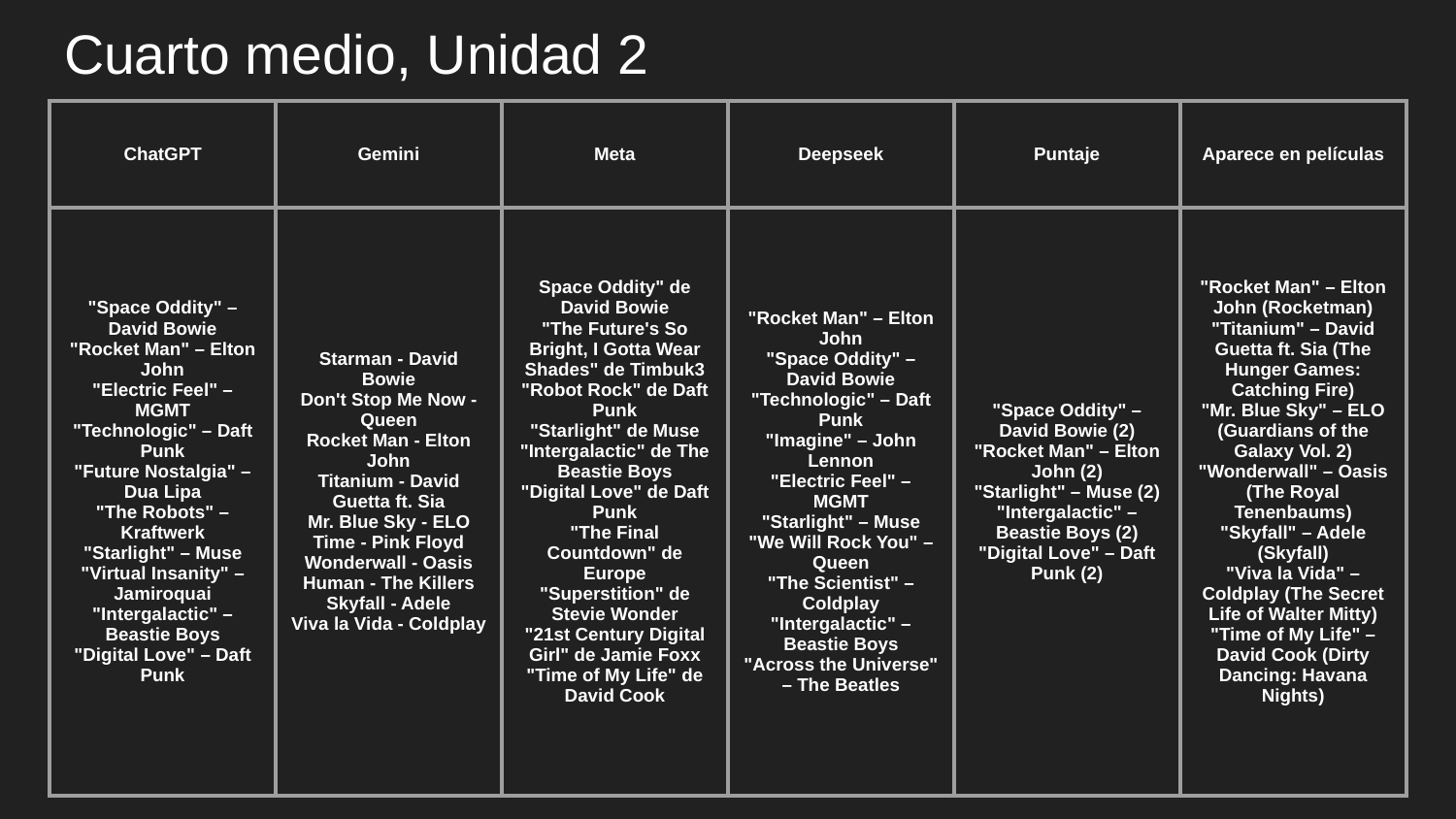

# Cuarto medio, Unidad 2
| ChatGPT | Gemini | Meta | Deepseek | Puntaje | Aparece en películas |
| --- | --- | --- | --- | --- | --- |
| "Space Oddity" – David Bowie "Rocket Man" – Elton John "Electric Feel" – MGMT "Technologic" – Daft Punk "Future Nostalgia" – Dua Lipa "The Robots" – Kraftwerk "Starlight" – Muse "Virtual Insanity" – Jamiroquai "Intergalactic" – Beastie Boys "Digital Love" – Daft Punk | Starman - David Bowie Don't Stop Me Now - Queen Rocket Man - Elton John Titanium - David Guetta ft. Sia Mr. Blue Sky - ELO Time - Pink Floyd Wonderwall - Oasis Human - The Killers Skyfall - Adele Viva la Vida - Coldplay | Space Oddity" de David Bowie "The Future's So Bright, I Gotta Wear Shades" de Timbuk3 "Robot Rock" de Daft Punk "Starlight" de Muse "Intergalactic" de The Beastie Boys "Digital Love" de Daft Punk "The Final Countdown" de Europe "Superstition" de Stevie Wonder "21st Century Digital Girl" de Jamie Foxx "Time of My Life" de David Cook | "Rocket Man" – Elton John "Space Oddity" – David Bowie "Technologic" – Daft Punk "Imagine" – John Lennon "Electric Feel" – MGMT "Starlight" – Muse "We Will Rock You" – Queen "The Scientist" – Coldplay "Intergalactic" – Beastie Boys "Across the Universe" – The Beatles | "Space Oddity" – David Bowie (2) "Rocket Man" – Elton John (2) "Starlight" – Muse (2) "Intergalactic" – Beastie Boys (2) "Digital Love" – Daft Punk (2) | "Rocket Man" – Elton John (Rocketman) "Titanium" – David Guetta ft. Sia (The Hunger Games: Catching Fire) "Mr. Blue Sky" – ELO (Guardians of the Galaxy Vol. 2) "Wonderwall" – Oasis (The Royal Tenenbaums) "Skyfall" – Adele (Skyfall) "Viva la Vida" – Coldplay (The Secret Life of Walter Mitty) "Time of My Life" – David Cook (Dirty Dancing: Havana Nights) |